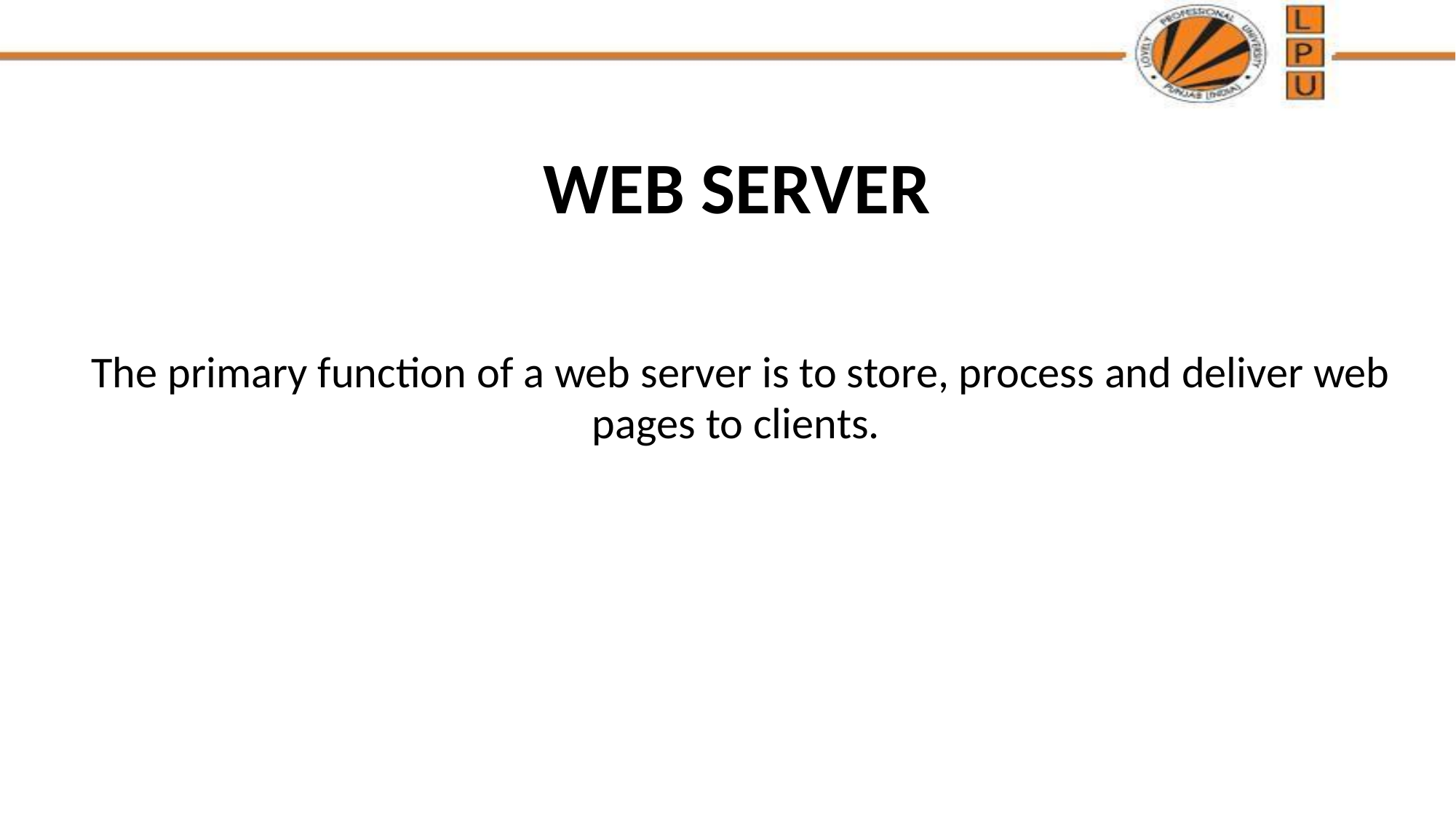

# WEB SERVER
The primary function of a web server is to store, process and deliver web pages to clients.